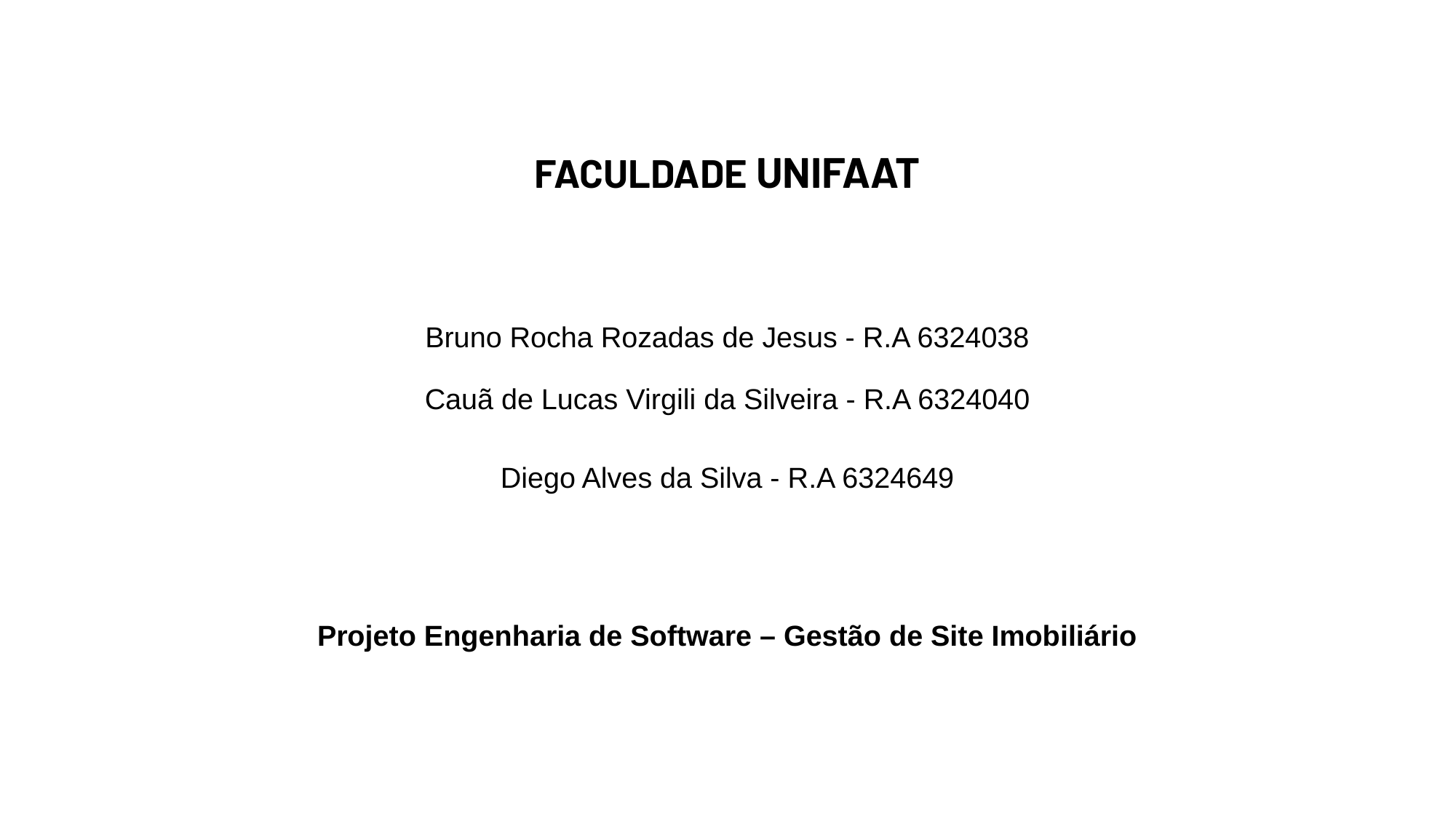

# FACULDADE UNIFAAT
Bruno Rocha Rozadas de Jesus - R.A 6324038
Cauã de Lucas Virgili da Silveira - R.A 6324040
Diego Alves da Silva - R.A 6324649

Projeto Engenharia de Software – Gestão de Site Imobiliário